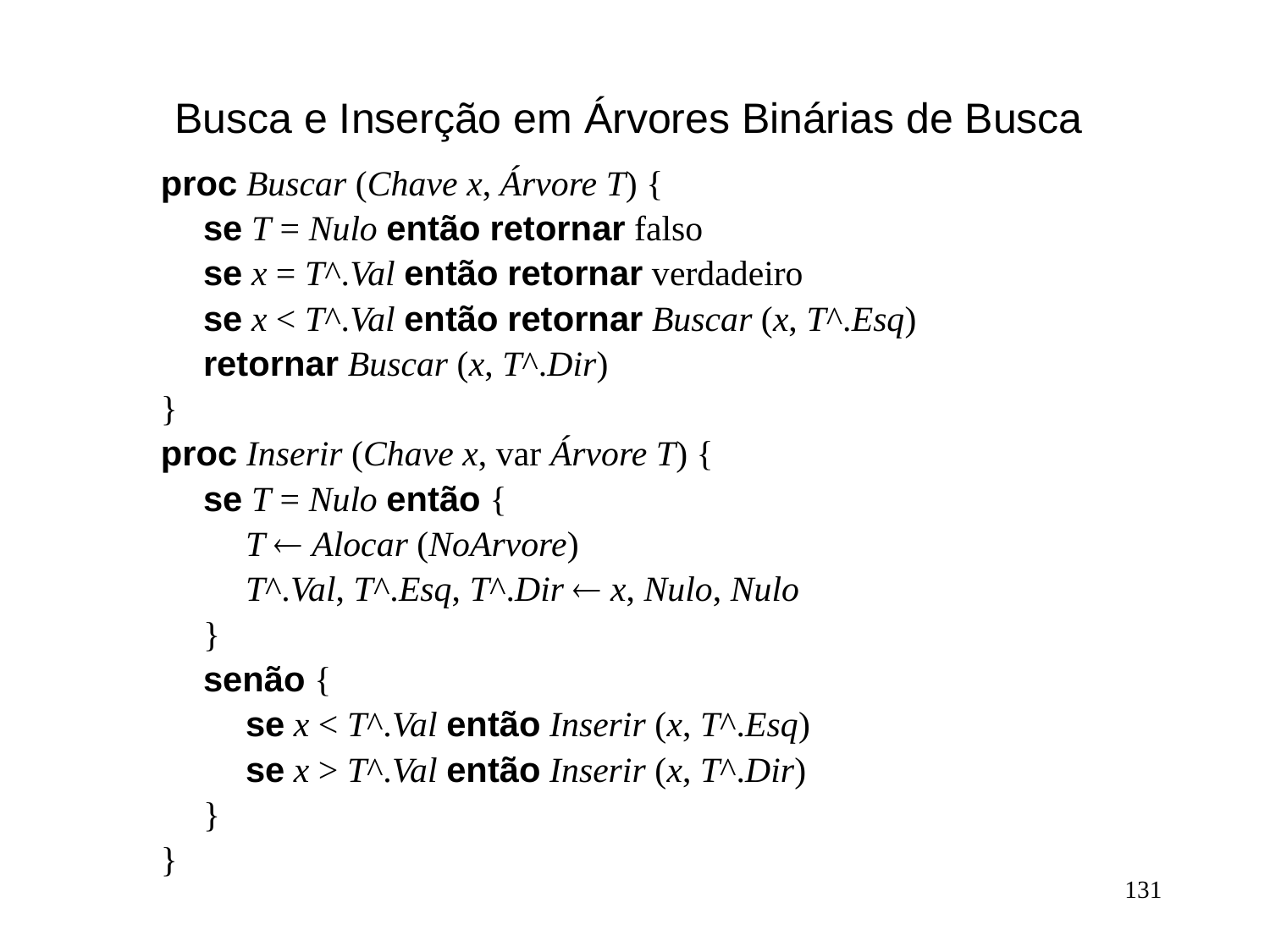

# Busca e Inserção em Árvores Binárias de Busca
proc Buscar (Chave x, Árvore T) {
  se T = Nulo então retornar falso
  se x = T^.Val então retornar verdadeiro
  se x < T^.Val então retornar Buscar (x, T^.Esq)
  retornar Buscar (x, T^.Dir)
}
proc Inserir (Chave x, var Árvore T) {
  se T = Nulo então {
    T ← Alocar (NoArvore)
    T^.Val, T^.Esq, T^.Dir ← x, Nulo, Nulo
  }
  senão {
    se x < T^.Val então Inserir (x, T^.Esq)
    se x > T^.Val então Inserir (x, T^.Dir)
  }
}

131